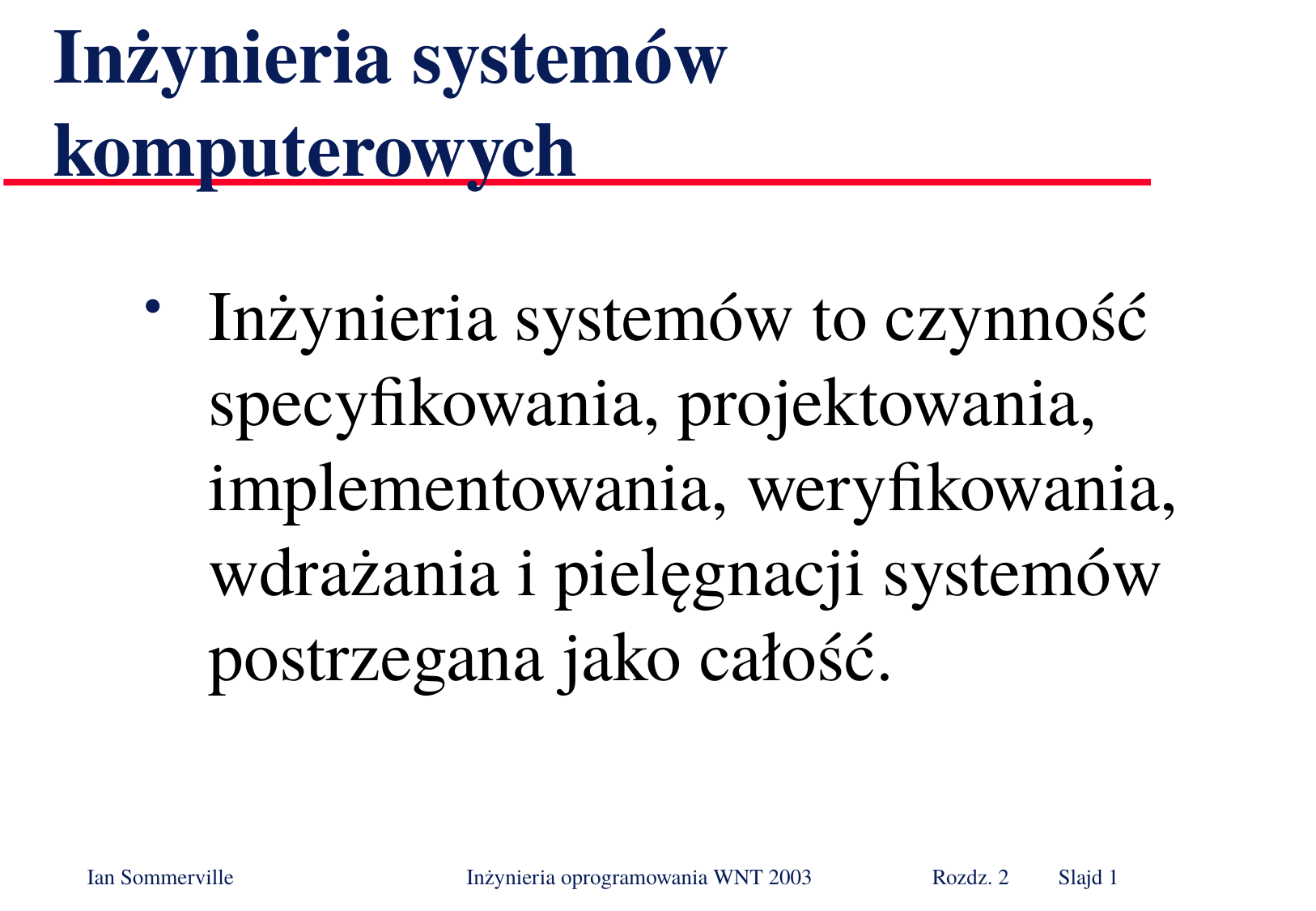

# Inżynieria systemów komputerowych
Inżynieria systemów to czynność specyfikowania, projektowania, implementowania, weryfikowania, wdrażania i pielęgnacji systemów postrzegana jako całość.